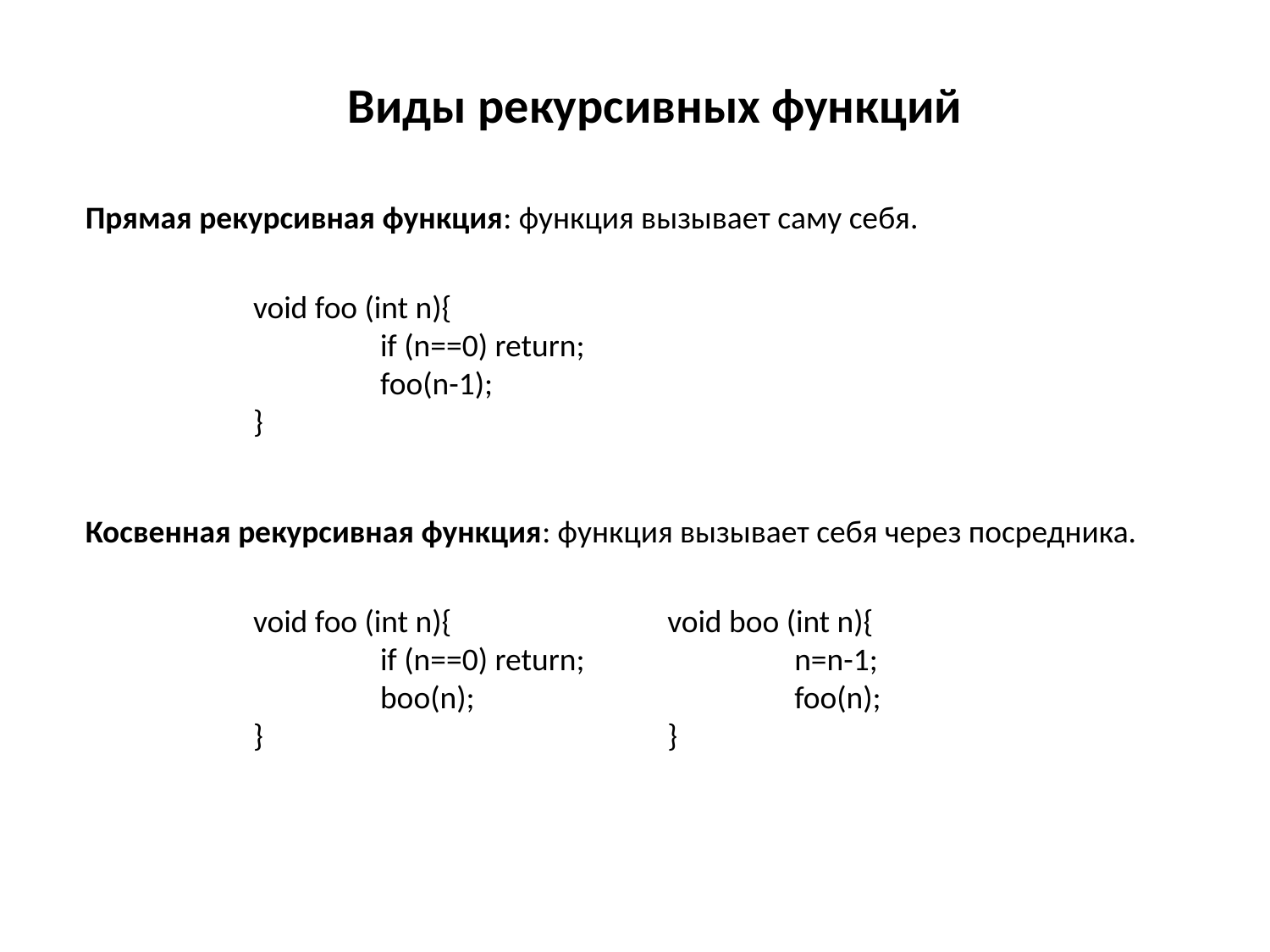

Виды рекурсивных функций
Прямая рекурсивная функция: функция вызывает саму себя.
void foo (int n){
	if (n==0) return;
	foo(n-1);
}
Косвенная рекурсивная функция: функция вызывает себя через посредника.
void boo (int n){
	n=n-1;
	foo(n);
}
void foo (int n){
	if (n==0) return;
	boo(n);
}